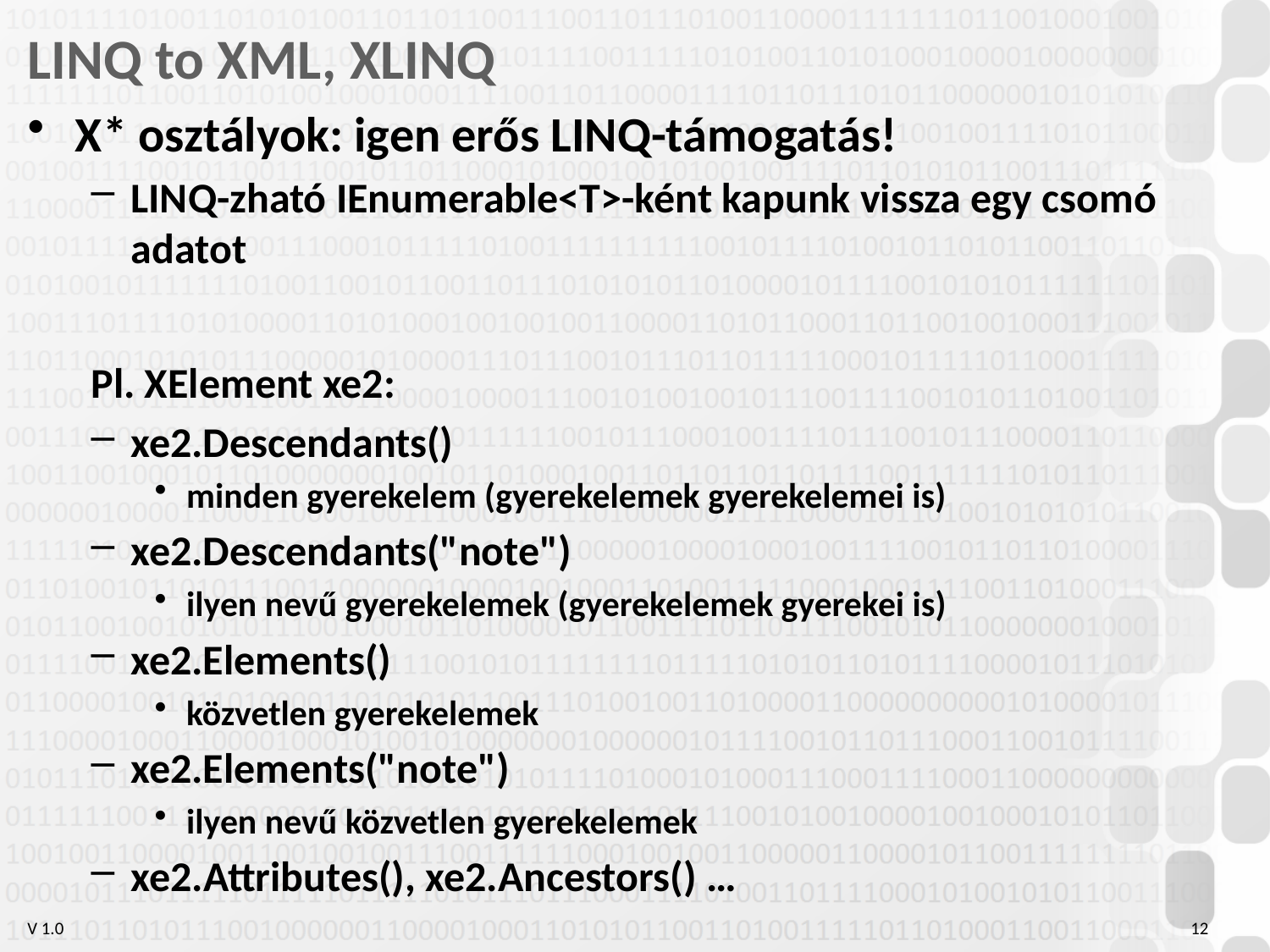

# LINQ to XML, XLINQ
X* osztályok: igen erős LINQ-támogatás!
LINQ-zható IEnumerable<T>-ként kapunk vissza egy csomó adatot

Pl. XElement xe2:
xe2.Descendants()
minden gyerekelem (gyerekelemek gyerekelemei is)
xe2.Descendants("note")
ilyen nevű gyerekelemek (gyerekelemek gyerekei is)
xe2.Elements()
közvetlen gyerekelemek
xe2.Elements("note")
ilyen nevű közvetlen gyerekelemek
xe2.Attributes(), xe2.Ancestors() …
12